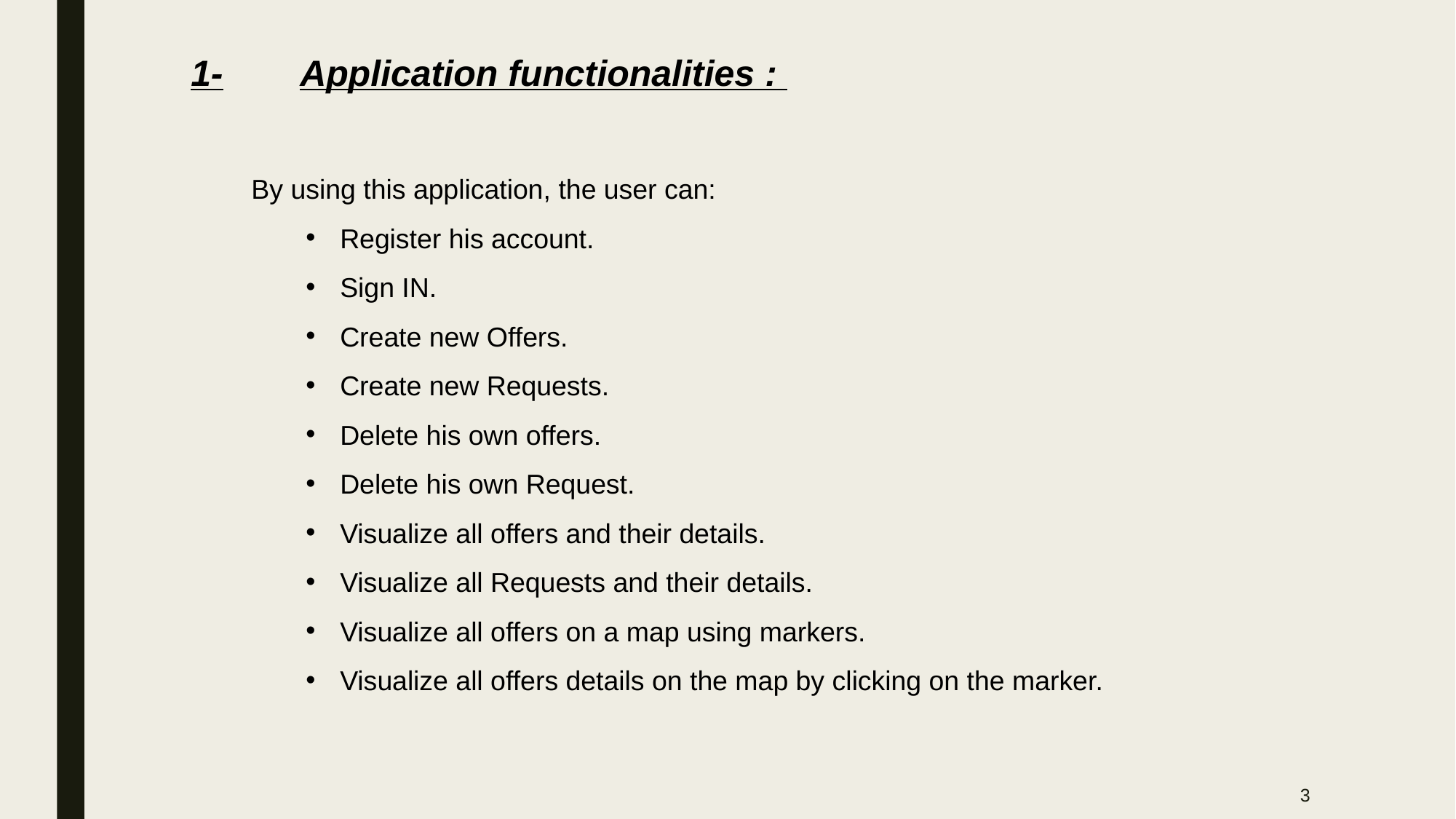

1-	Application functionalities :
By using this application, the user can:
Register his account.
Sign IN.
Create new Offers.
Create new Requests.
Delete his own offers.
Delete his own Request.
Visualize all offers and their details.
Visualize all Requests and their details.
Visualize all offers on a map using markers.
Visualize all offers details on the map by clicking on the marker.
3